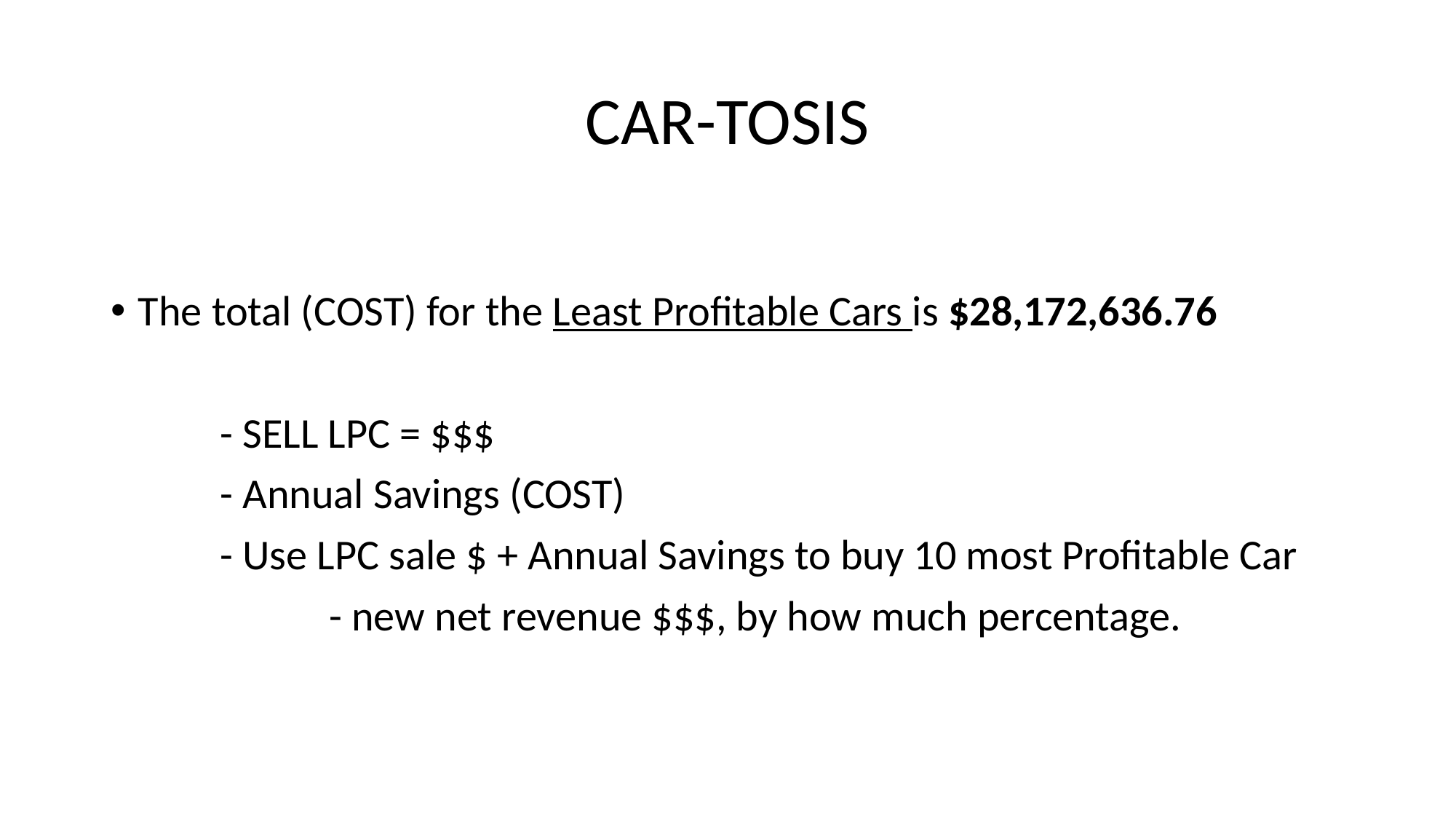

# CAR-TOSIS

The total (COST) for the Least Profitable Cars is $28,172,636.76

	- SELL LPC = $$$
	- Annual Savings (COST)
	- Use LPC sale $ + Annual Savings to buy 10 most Profitable Car
		- new net revenue $$$, by how much percentage.